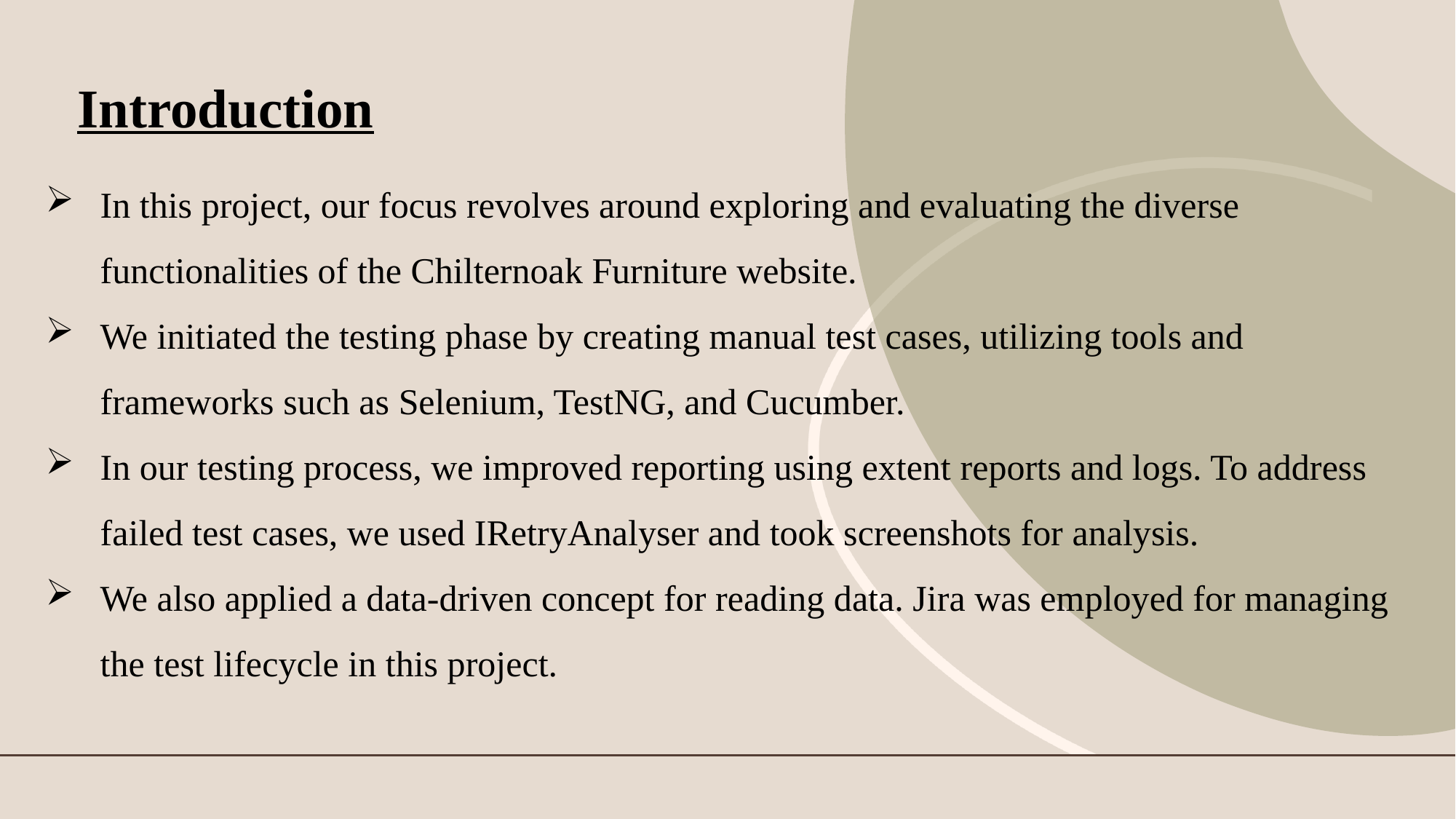

# Introduction
In this project, our focus revolves around exploring and evaluating the diverse functionalities of the Chilternoak Furniture website.
We initiated the testing phase by creating manual test cases, utilizing tools and frameworks such as Selenium, TestNG, and Cucumber.
In our testing process, we improved reporting using extent reports and logs. To address failed test cases, we used IRetryAnalyser and took screenshots for analysis.
We also applied a data-driven concept for reading data. Jira was employed for managing the test lifecycle in this project.
4